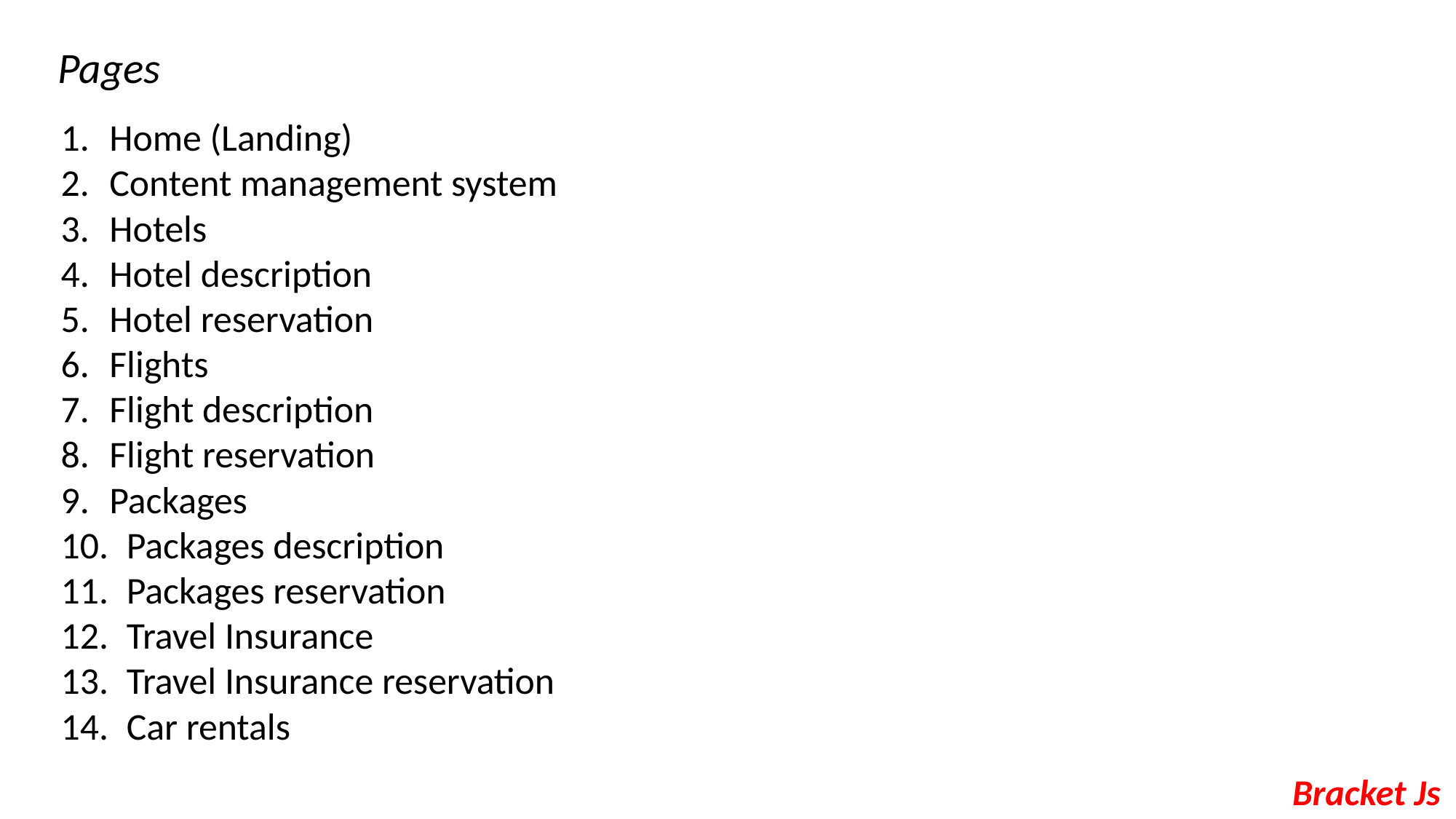

Pages
Home (Landing)
Content management system
Hotels
Hotel description
Hotel reservation
Flights
Flight description
Flight reservation
Packages
  Packages description
  Packages reservation
  Travel Insurance
  Travel Insurance reservation
  Car rentals
Bracket Js